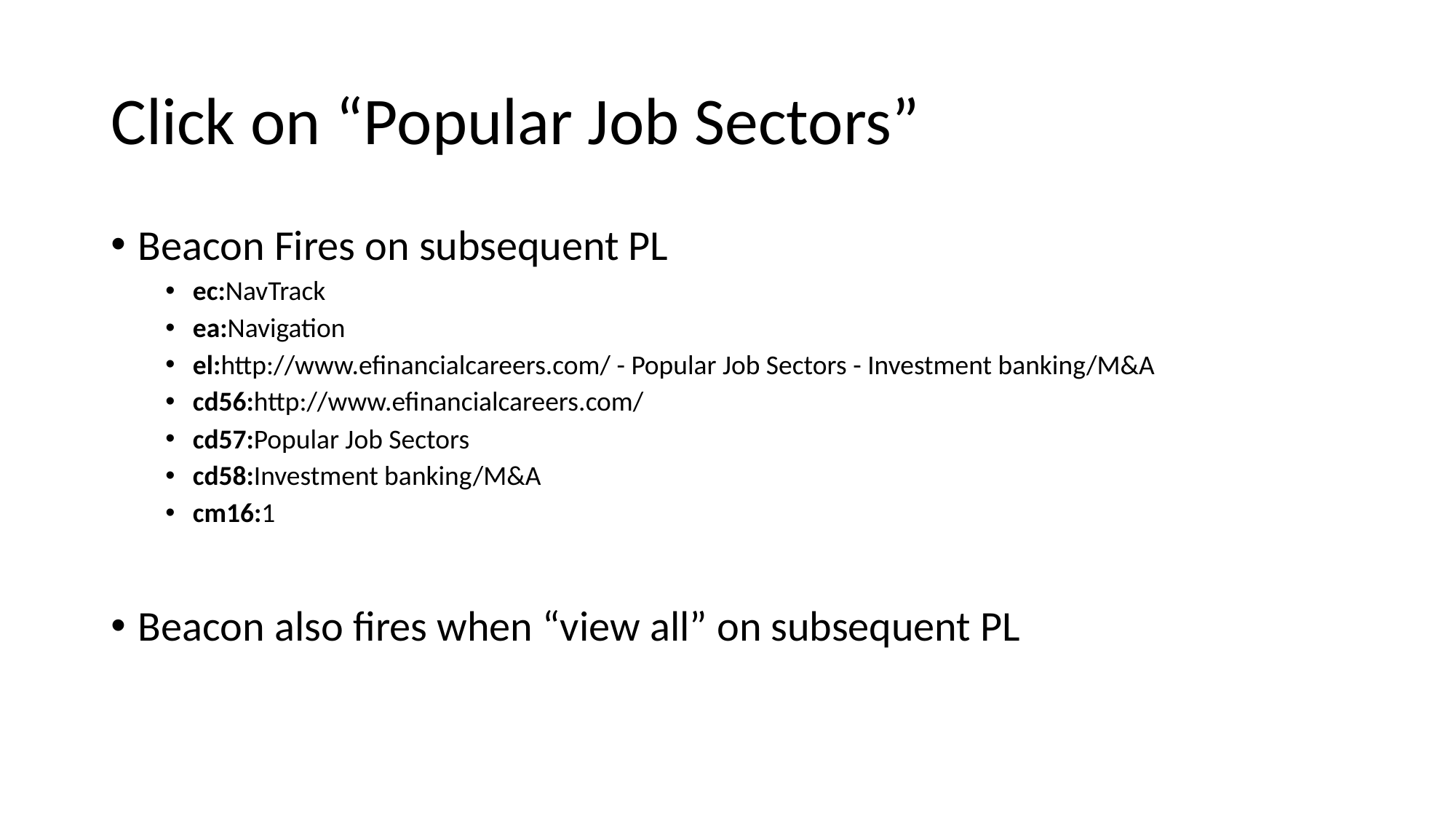

# Click on “Popular Job Sectors”
Beacon Fires on subsequent PL
ec:NavTrack
ea:Navigation
el:http://www.efinancialcareers.com/ - Popular Job Sectors - Investment banking/M&A
cd56:http://www.efinancialcareers.com/
cd57:Popular Job Sectors
cd58:Investment banking/M&A
cm16:1

Beacon also fires when “view all” on subsequent PL